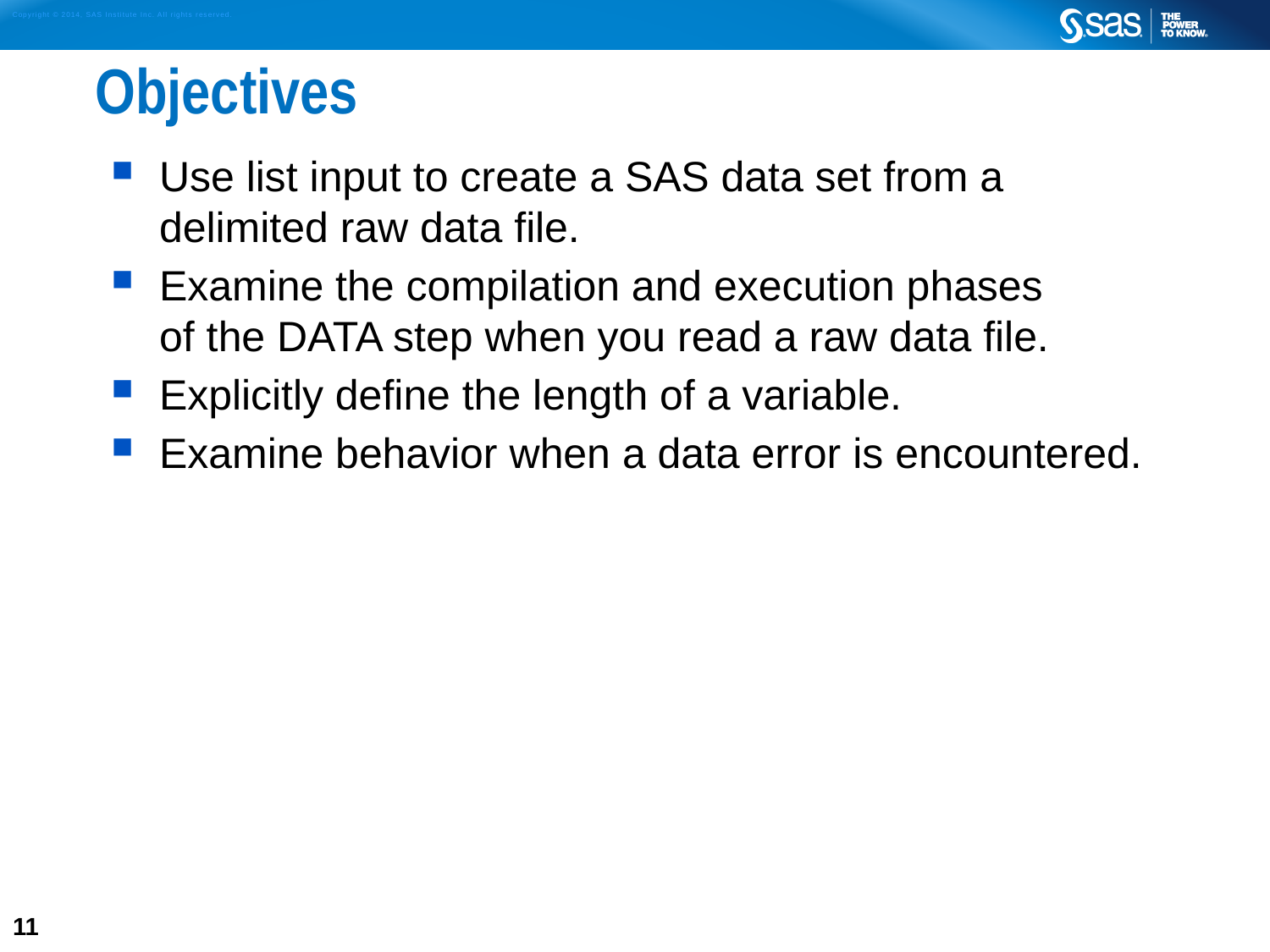

# Objectives
Use list input to create a SAS data set from a delimited raw data file.
Examine the compilation and execution phases
of the DATA step when you read a raw data file.
Explicitly define the length of a variable.
Examine behavior when a data error is encountered.
11